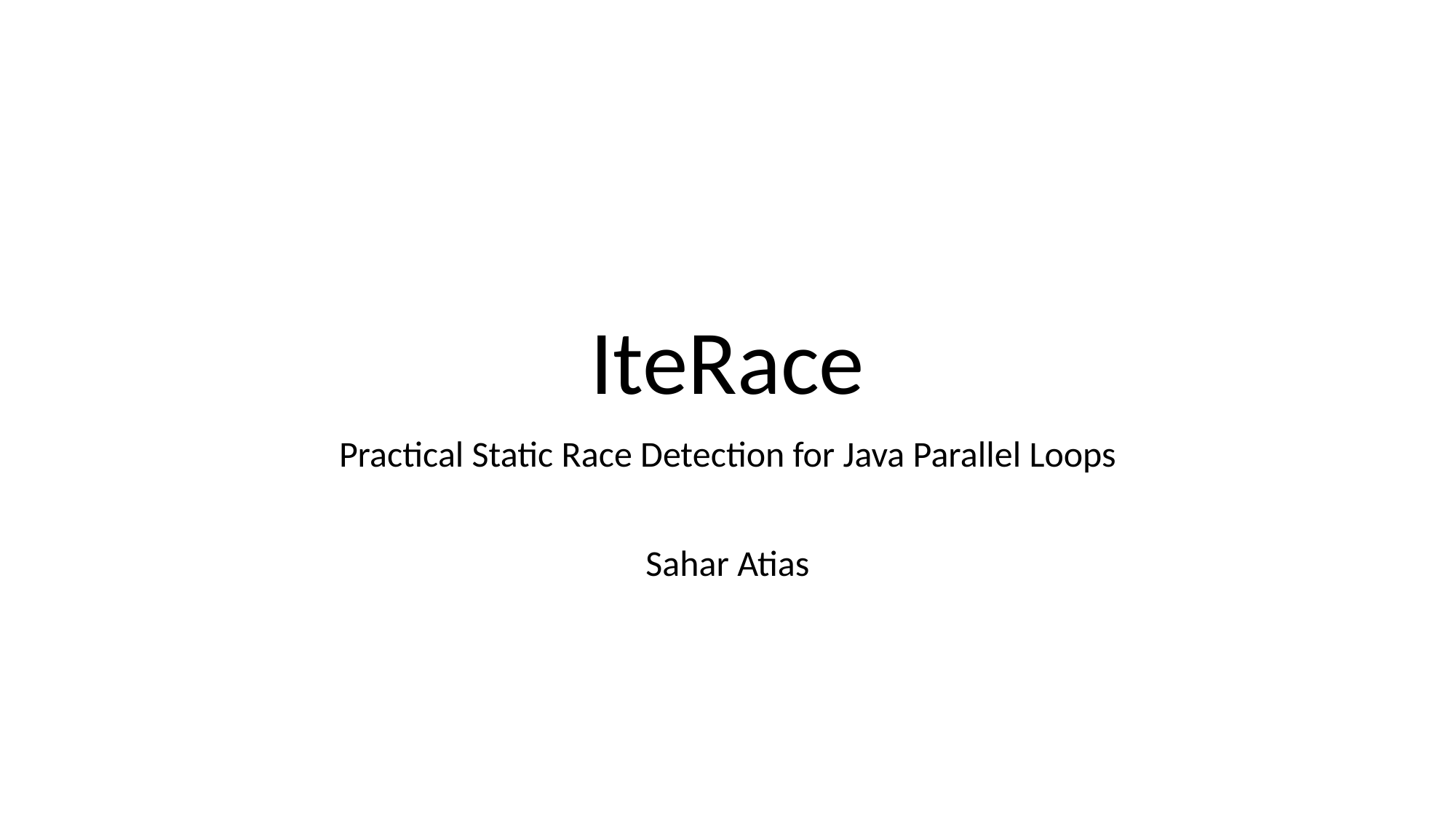

# IteRace
Practical Static Race Detection for Java Parallel Loops

Sahar Atias